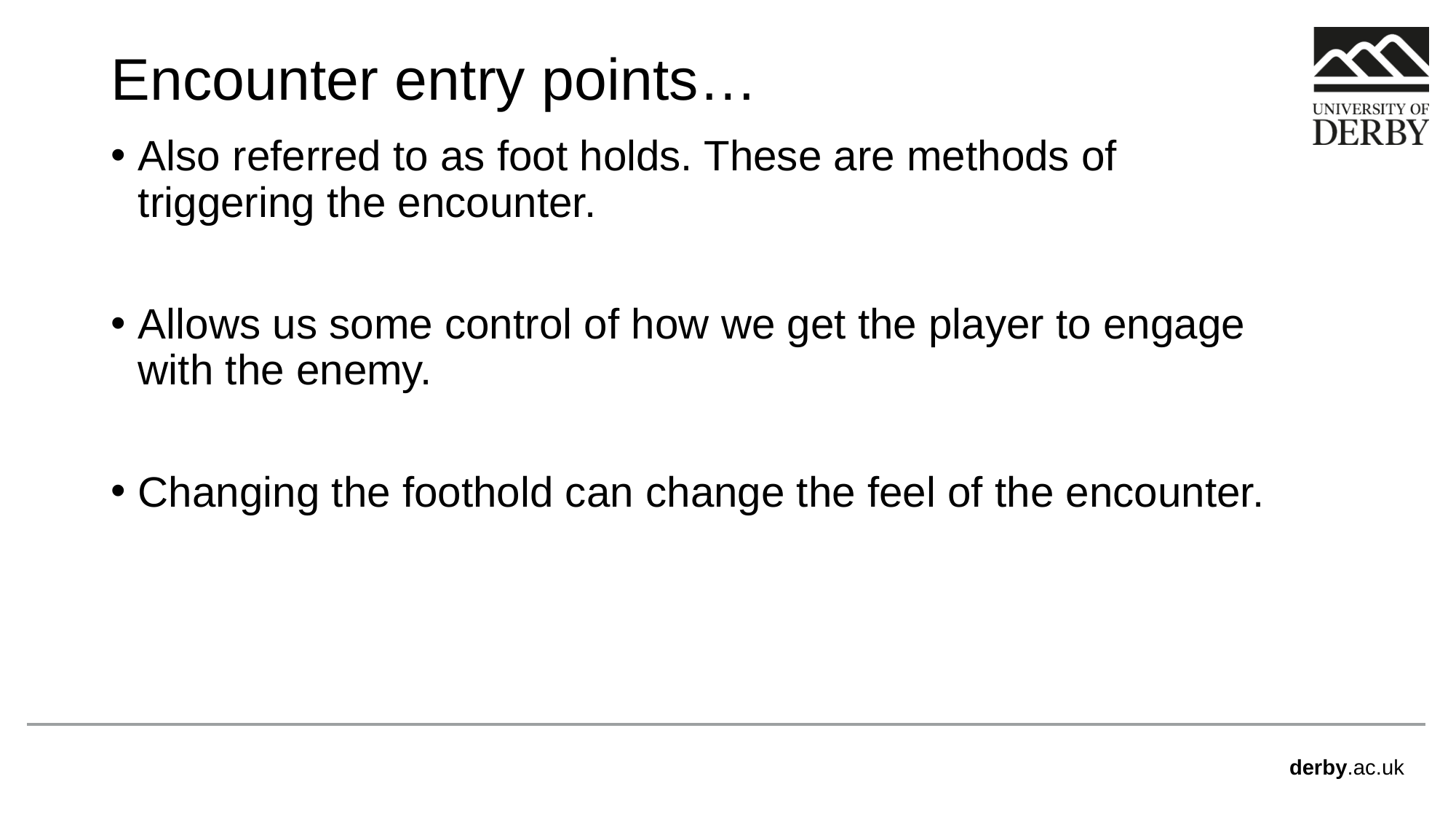

# Encounter entry points…
Also referred to as foot holds. These are methods of triggering the encounter.

Allows us some control of how we get the player to engage with the enemy.

Changing the foothold can change the feel of the encounter.